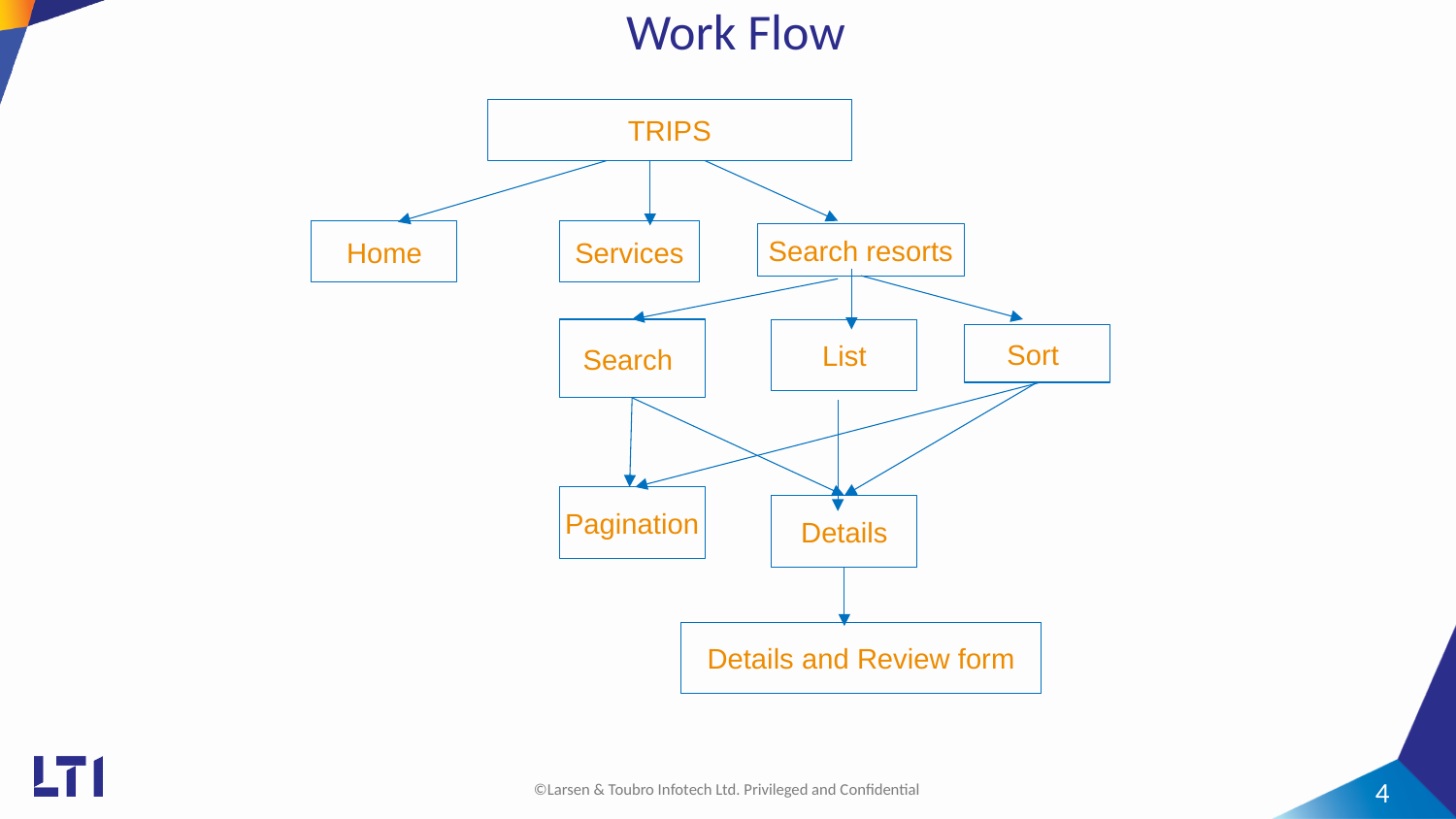

# Work Flow
TRIPS
Services
Home
Search resorts
Search
List
Sort
Pagination
Details
Details and Review form